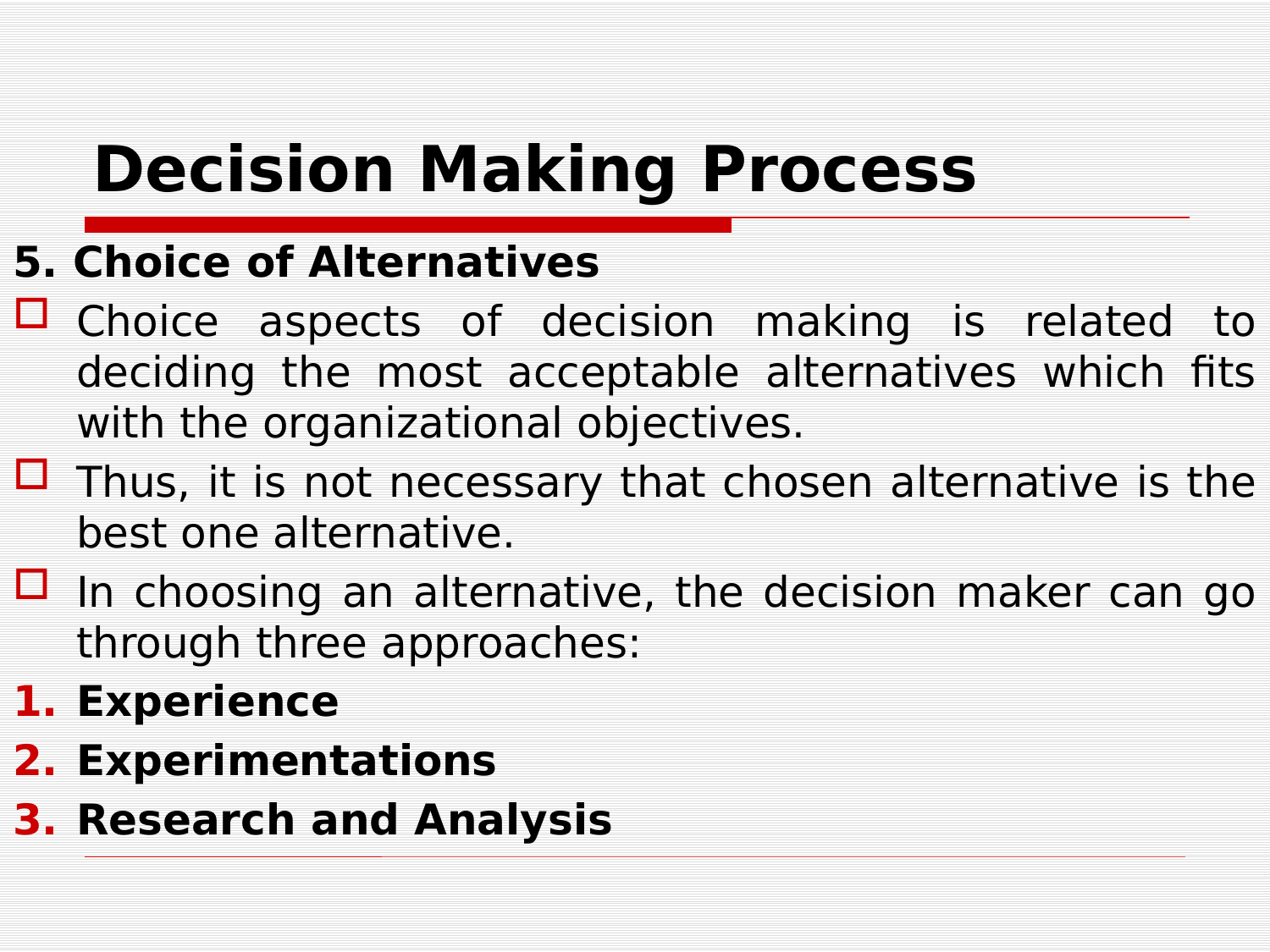

# Decision Making Process
5. Choice of Alternatives
Choice aspects of decision making is related to deciding the most acceptable alternatives which fits with the organizational objectives.
Thus, it is not necessary that chosen alternative is the best one alternative.
In choosing an alternative, the decision maker can go through three approaches:
Experience
Experimentations
Research and Analysis